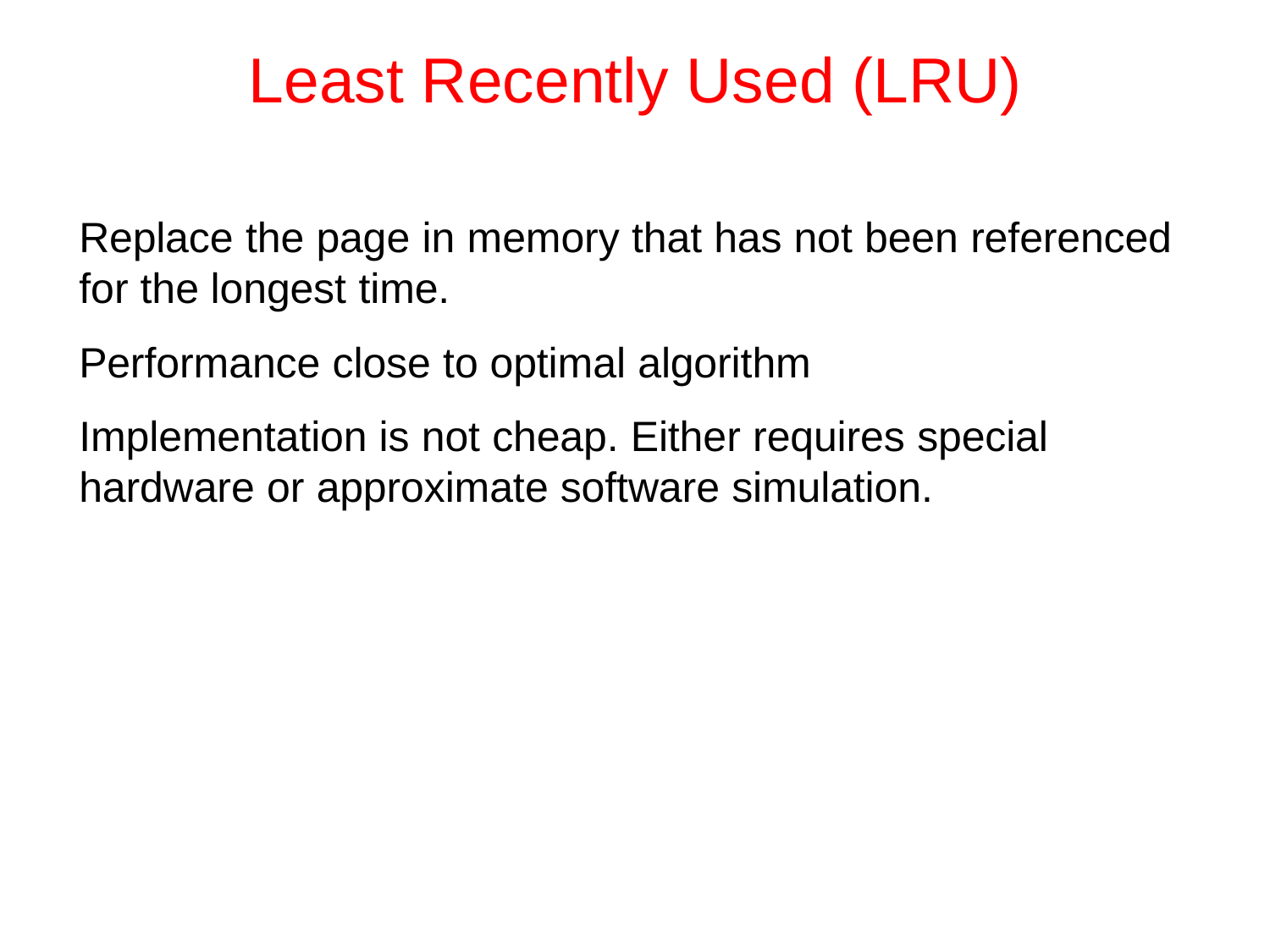

# Least Recently Used (LRU)
Replace the page in memory that has not been referenced for the longest time.
Performance close to optimal algorithm
Implementation is not cheap. Either requires special hardware or approximate software simulation.